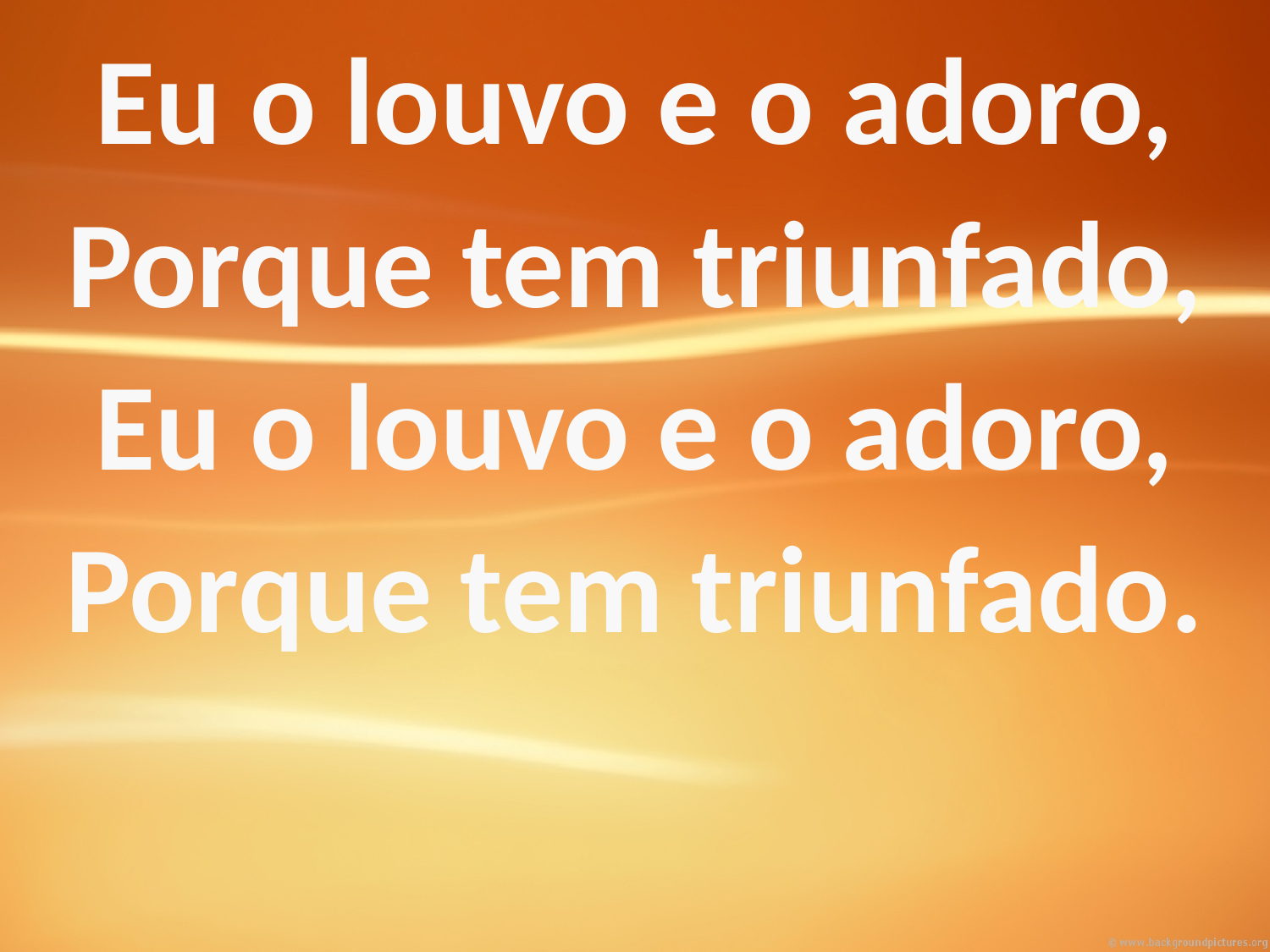

Eu o louvo e o adoro,
Porque tem triunfado,
Eu o louvo e o adoro,
Porque tem triunfado.